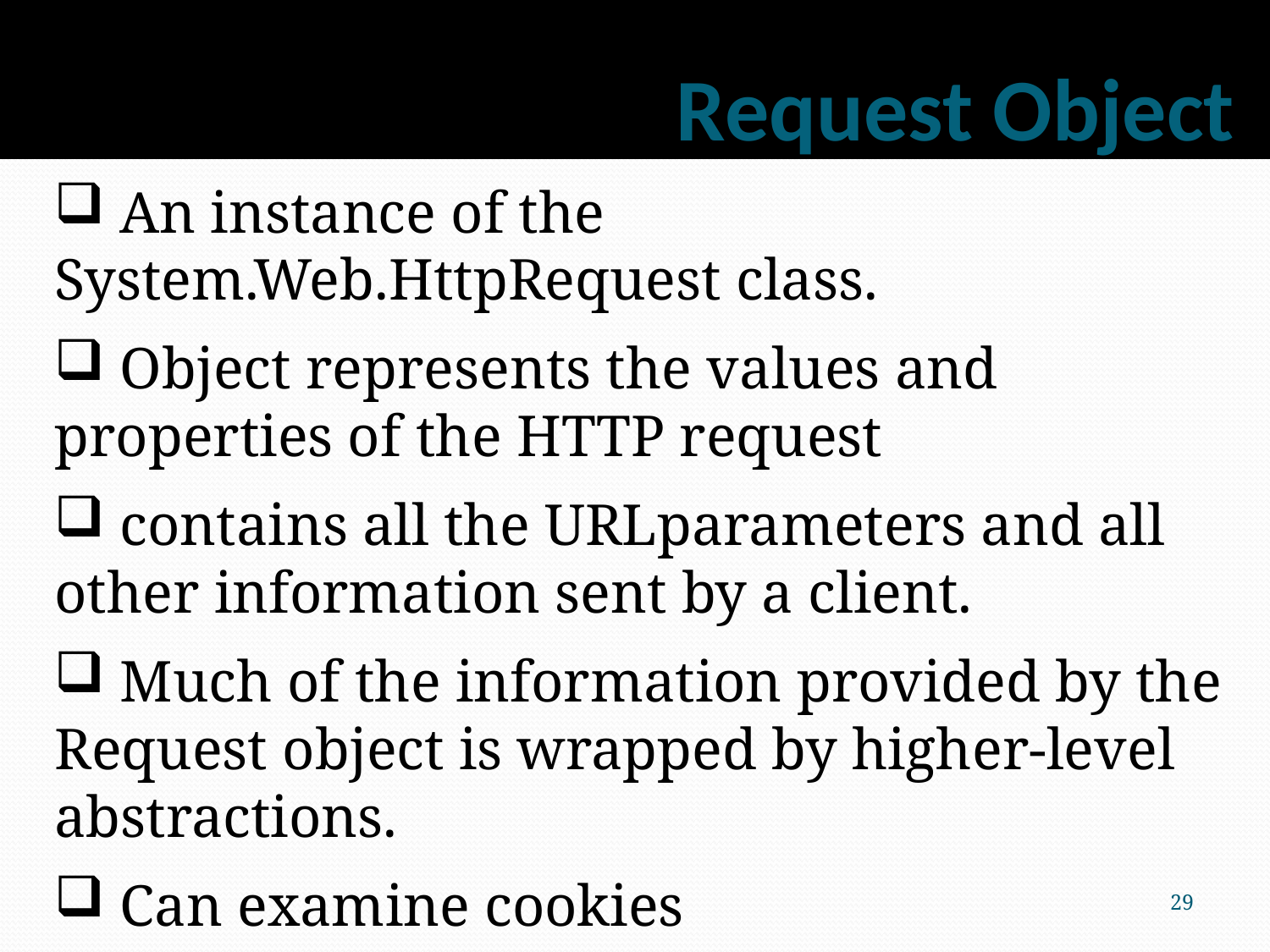

# Request Object
 An instance of the System.Web.HttpRequest class.
 Object represents the values and properties of the HTTP request
 contains all the URLparameters and all other information sent by a client.
 Much of the information provided by the Request object is wrapped by higher-level abstractions.
 Can examine cookies
29